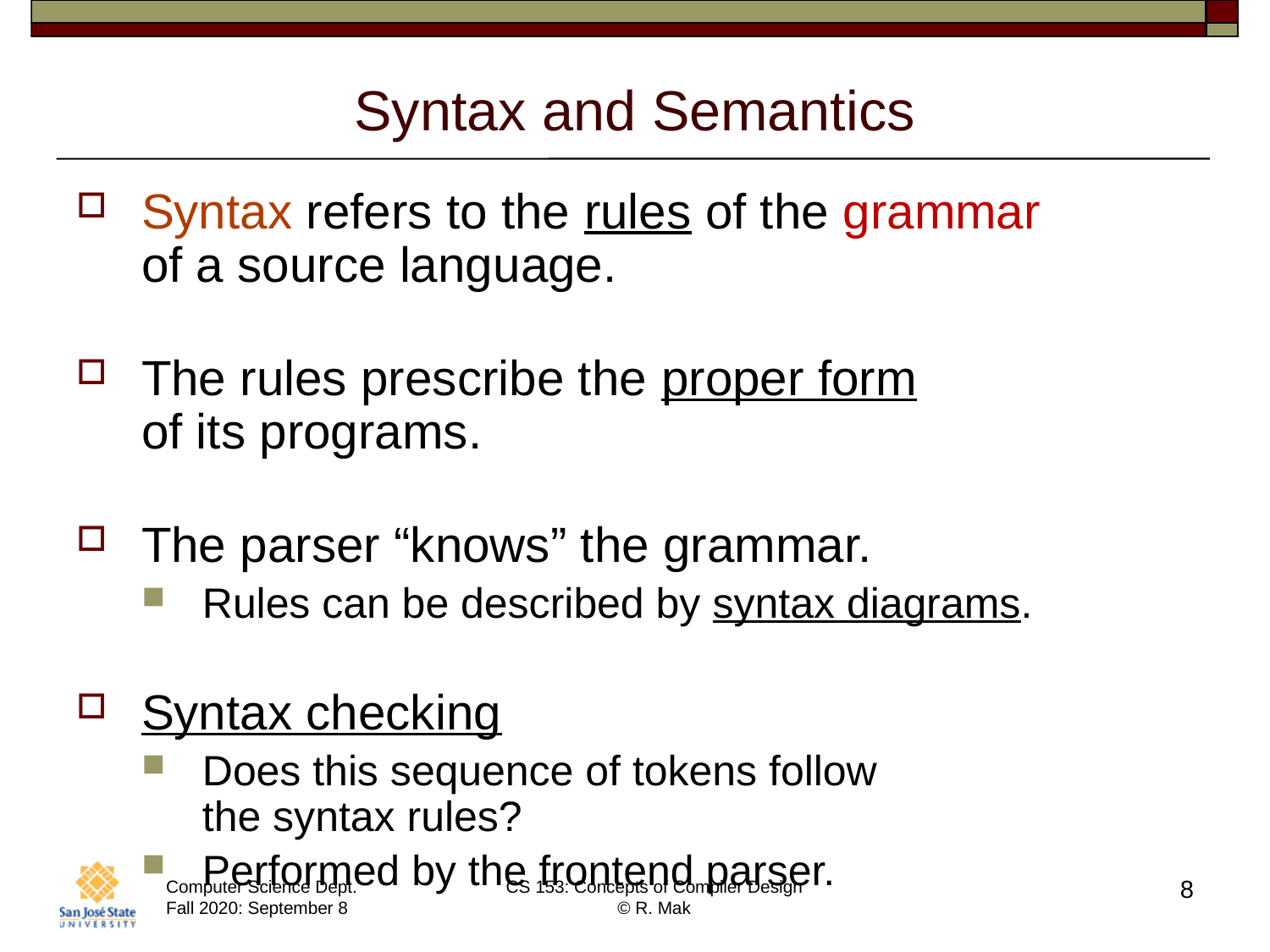

# Syntax and Semantics
Syntax refers to the rules of the grammar
of a source language.

The rules prescribe the proper form
of its programs.

The parser “knows” the grammar.
Rules can be described by syntax diagrams.

Syntax checking
Does this sequence of tokens follow
the syntax rules?
Performed by the frontend parser.

8